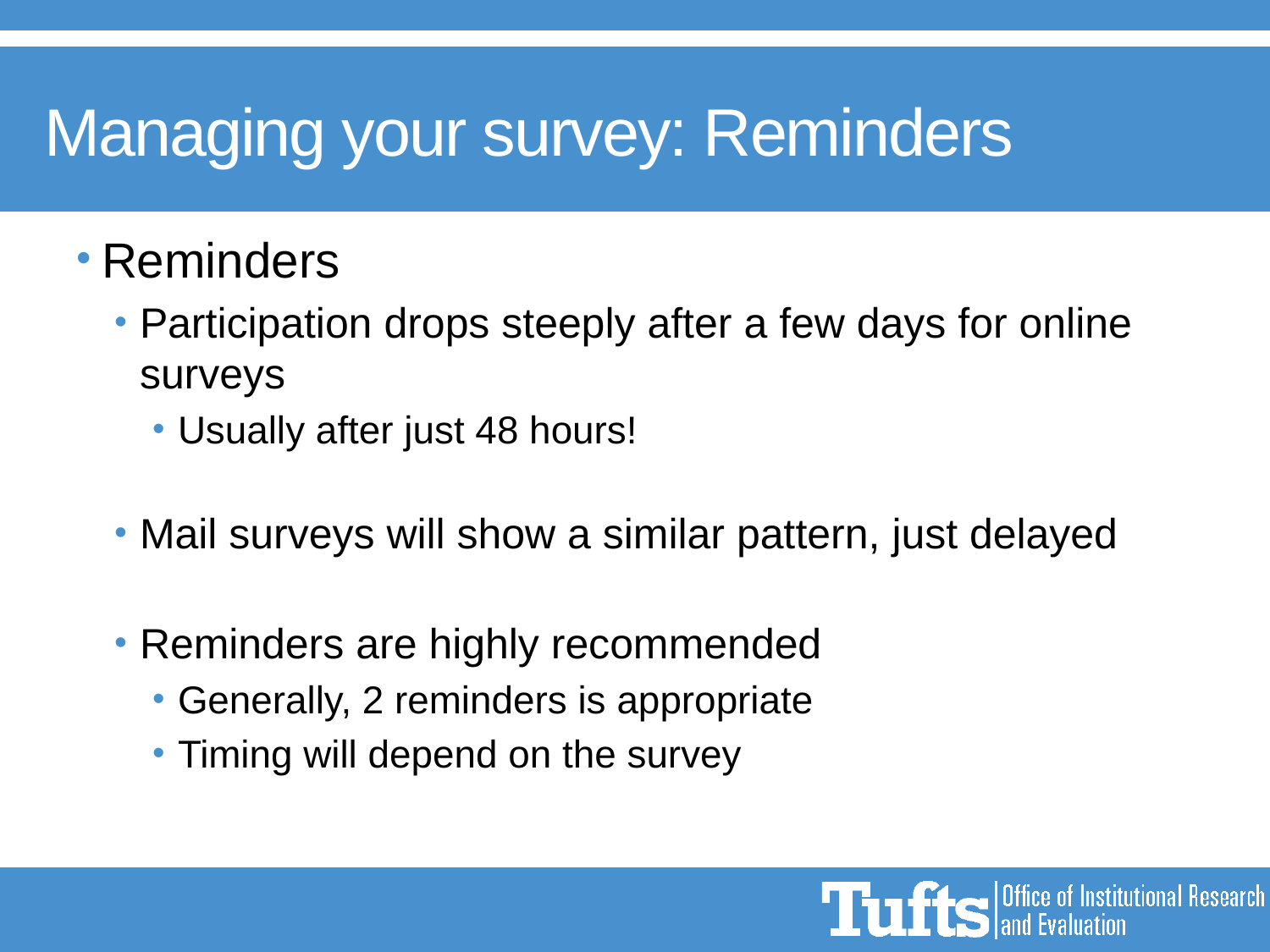

# Managing your survey: Reminders
Reminders
Participation drops steeply after a few days for online surveys
Usually after just 48 hours!
Mail surveys will show a similar pattern, just delayed
Reminders are highly recommended
Generally, 2 reminders is appropriate
Timing will depend on the survey